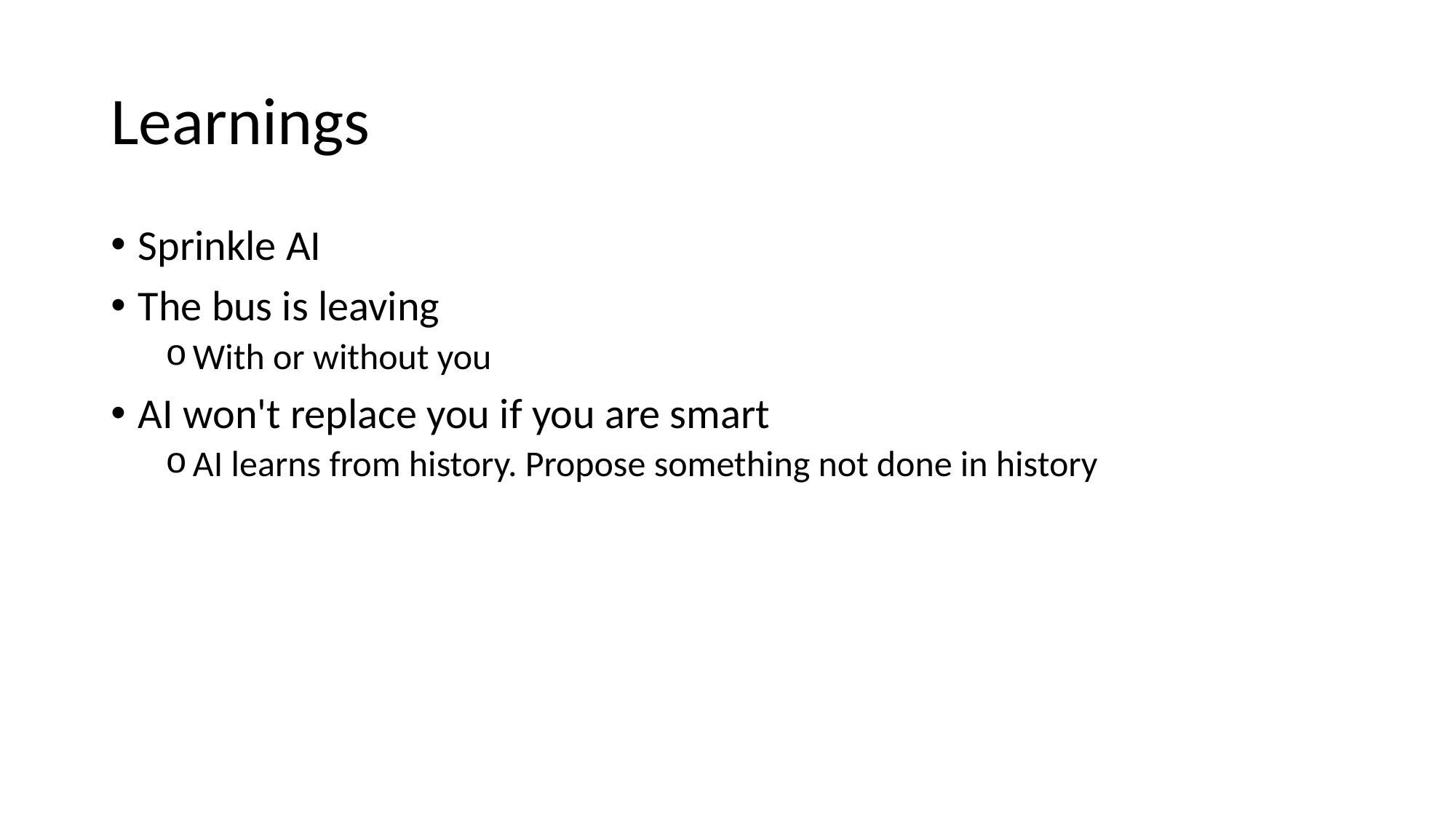

# Learnings
Sprinkle AI
The bus is leaving
With or without you
AI won't replace you if you are smart
AI learns from history. Propose something not done in history